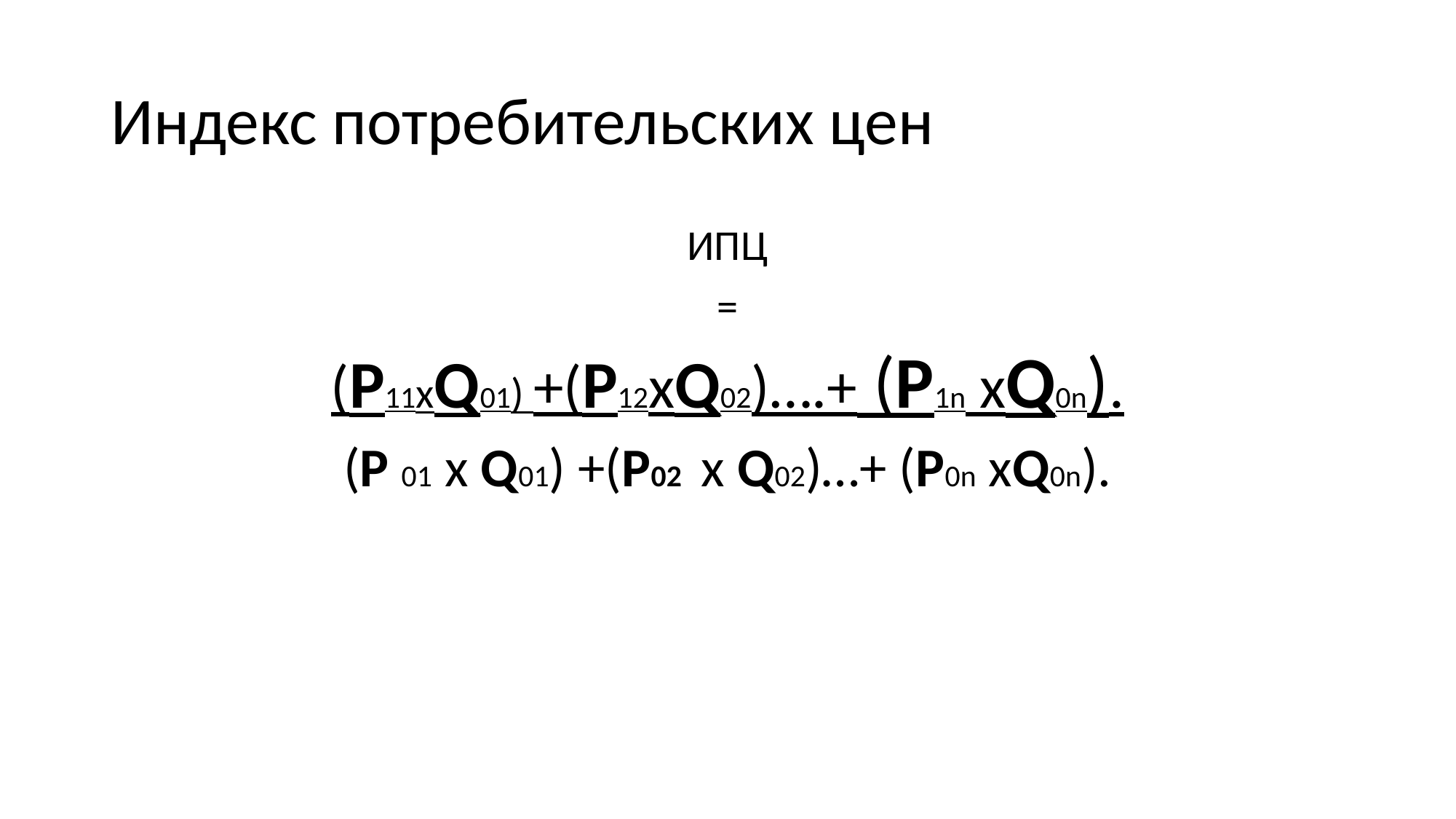

# Индекс потребительских цен
ИПЦ
=
(P11xQ01) +(P12xQ02)….+ (P1n xQ0n).
(P 01 x Q01) +(P02  x Q02)…+ (P0n xQ0n).